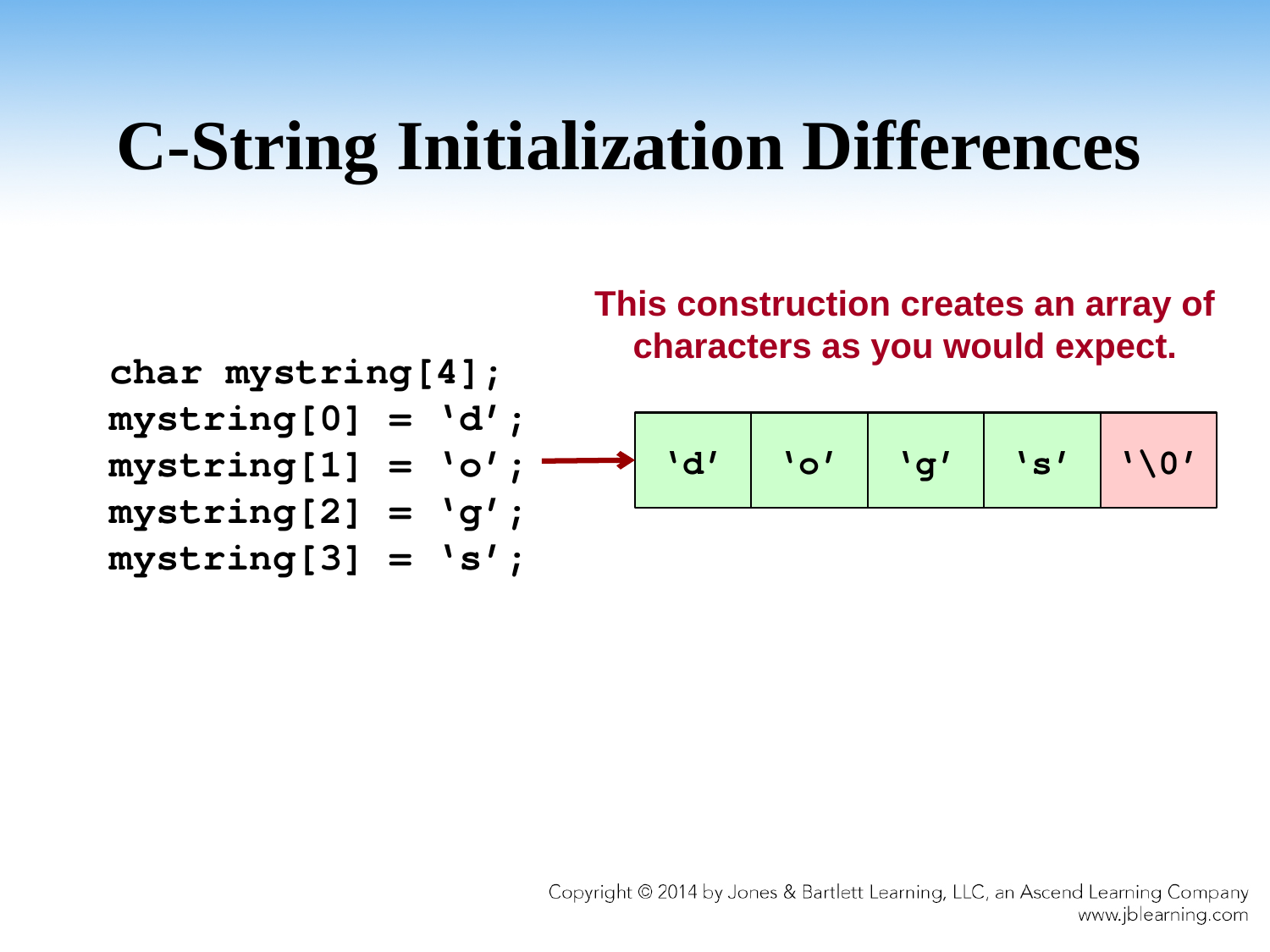

# C-String Initialization Differences
This construction creates an array of characters as you would expect.
char mystring[4];
mystring[0] = ‘d’;
mystring[1] = ‘o’;
mystring[2] = ‘g’;
mystring[3] = ‘s’;
‘d’
‘o’
‘g’
‘s’
‘\0’